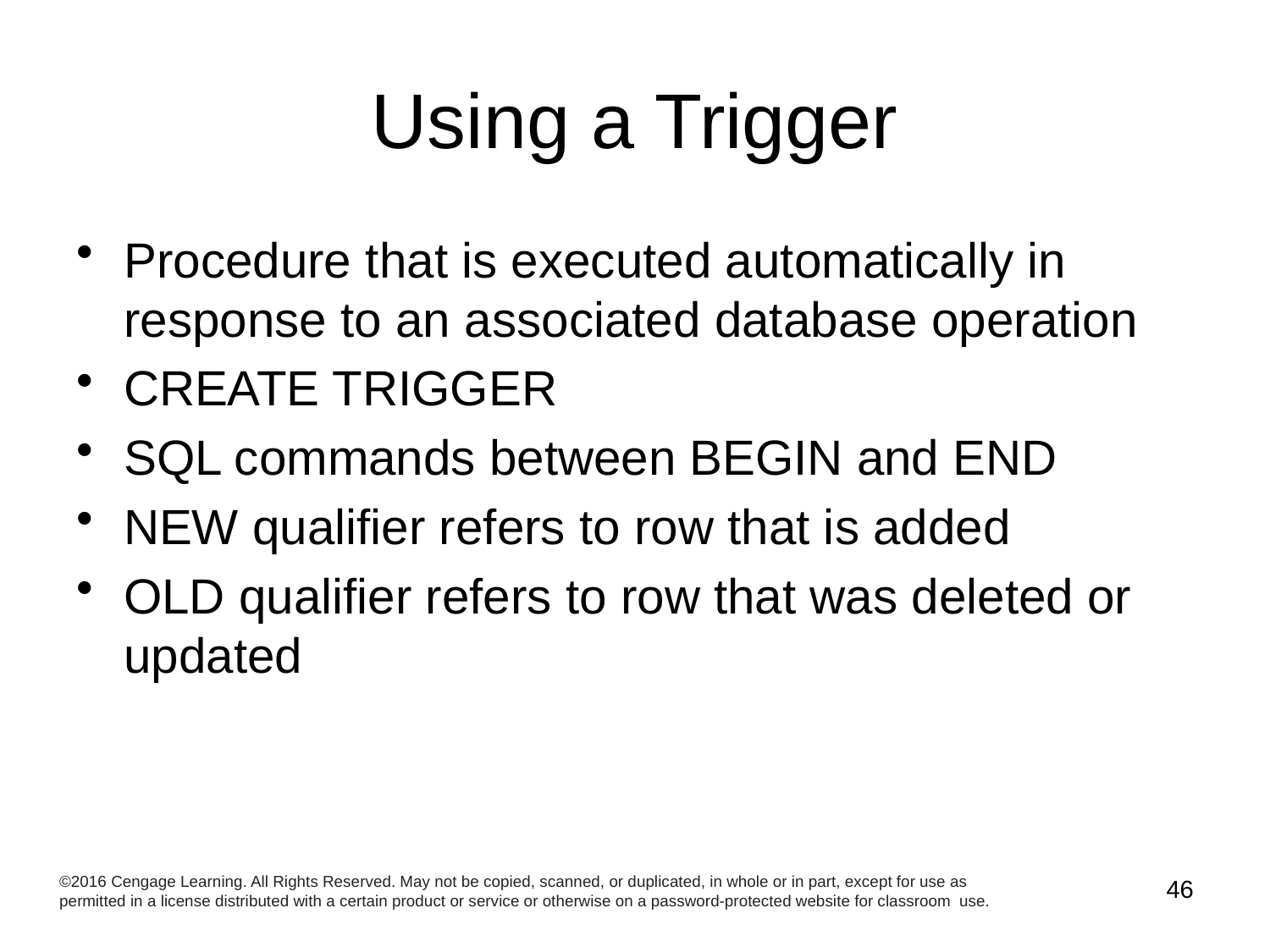

# Using a Trigger
Procedure that is executed automatically in response to an associated database operation
CREATE TRIGGER
SQL commands between BEGIN and END
NEW qualifier refers to row that is added
OLD qualifier refers to row that was deleted or updated
©2016 Cengage Learning. All Rights Reserved. May not be copied, scanned, or duplicated, in whole or in part, except for use as permitted in a license distributed with a certain product or service or otherwise on a password-protected website for classroom  use.
46